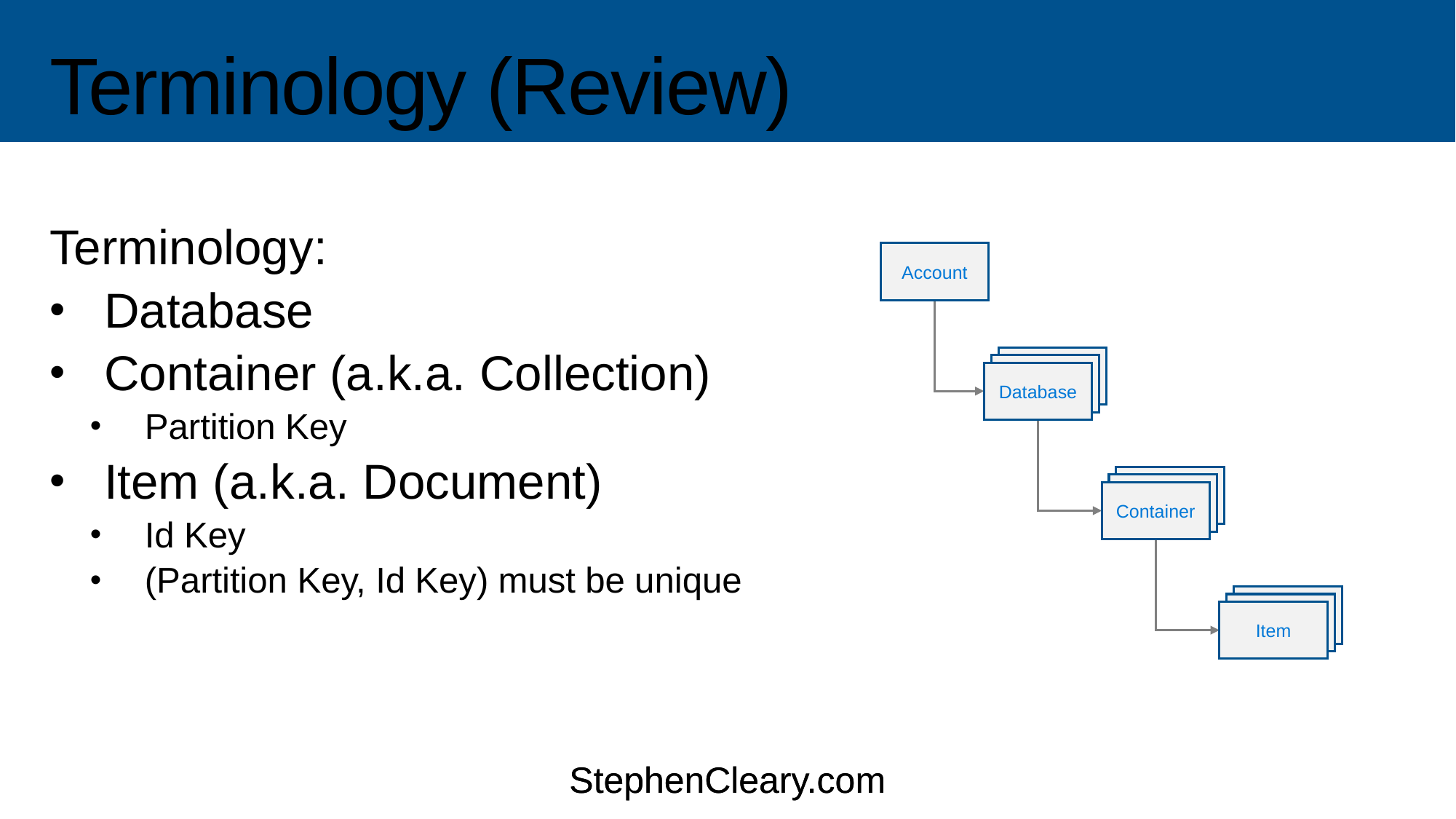

# Terminology (Review)

Terminology:
Database
Container (a.k.a. Collection)
Partition Key
Item (a.k.a. Document)
Id Key
(Partition Key, Id Key) must be unique
Account
Database
Database
Database
Database
Database
Container
Database
Database
Item